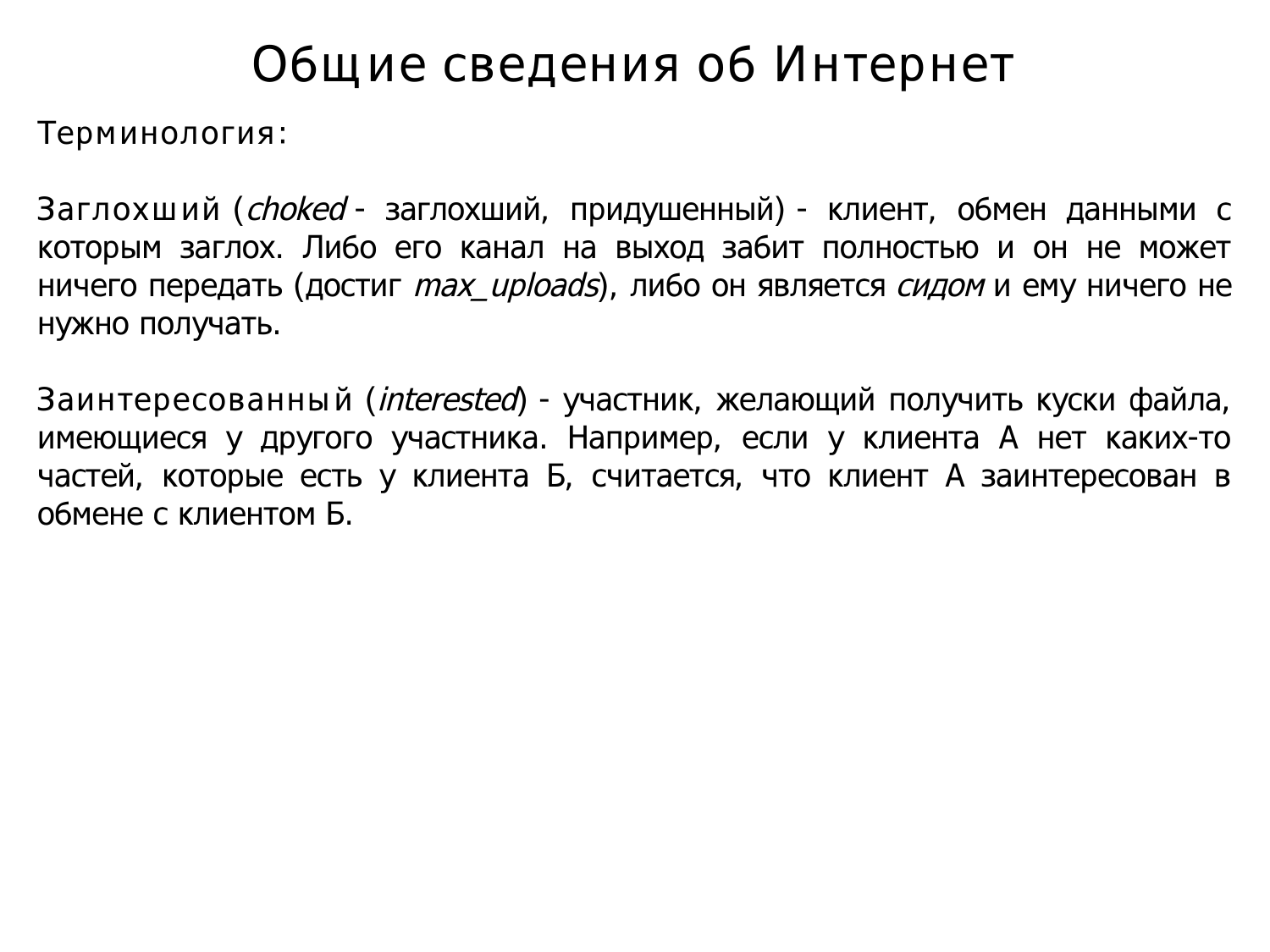

Общие сведения об Интернет
Терминология:

Заглохший (choked - заглохший, придушенный) - клиент, обмен данными с которым заглох. Либо его канал на выход забит полностью и он не может ничего передать (достиг max_uploads), либо он является сидом и ему ничего не нужно получать.

Заинтересованный (interested) - участник, желающий получить куски файла, имеющиеся у другого участника. Например, если у клиента А нет каких-то частей, которые есть у клиента Б, считается, что клиент А заинтересован в обмене с клиентом Б.